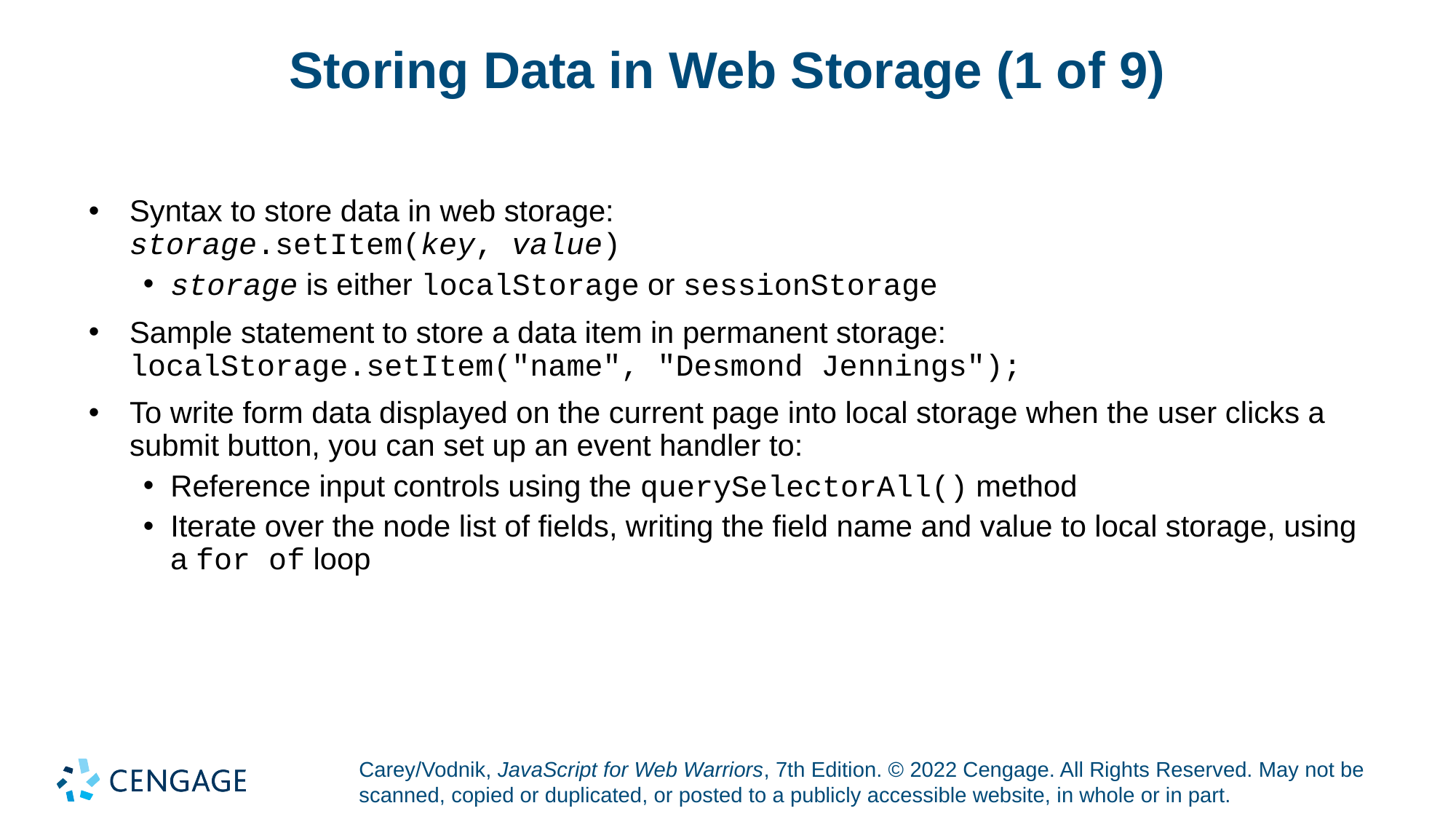

# Storing Data in Web Storage (1 of 9)
Syntax to store data in web storage:
storage.setItem(key, value)
storage is either localStorage or sessionStorage
Sample statement to store a data item in permanent storage:
localStorage.setItem("name", "Desmond Jennings");
To write form data displayed on the current page into local storage when the user clicks a submit button, you can set up an event handler to:
Reference input controls using the querySelectorAll() method
Iterate over the node list of fields, writing the field name and value to local storage, using a for of loop